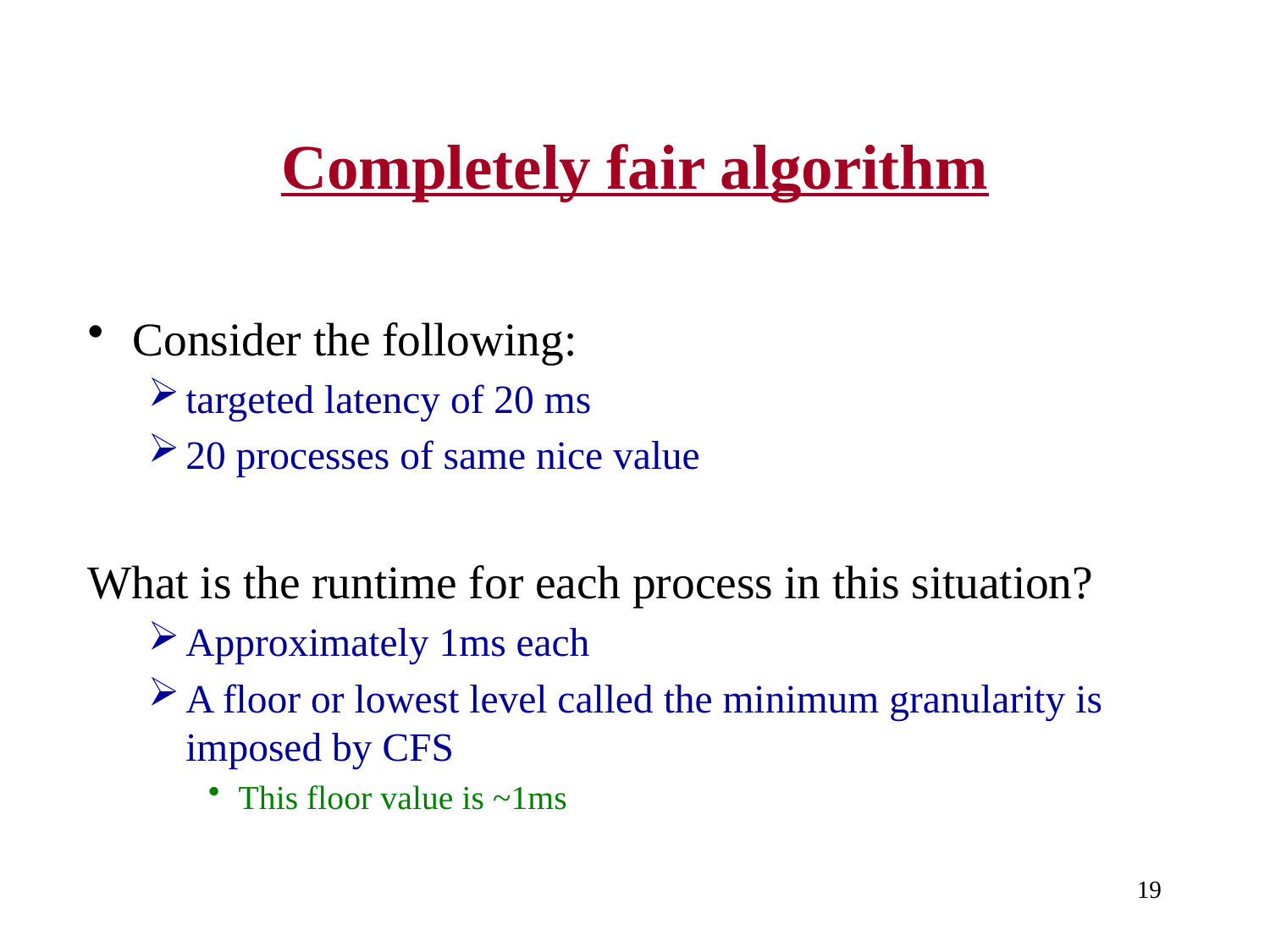

# Completely fair algorithm
Consider the following:
targeted latency of 20 ms
20 processes of same nice value

What is the runtime for each process in this situation?
Approximately 1ms each
A floor or lowest level called the minimum granularity is imposed by CFS
This floor value is ~1ms

19